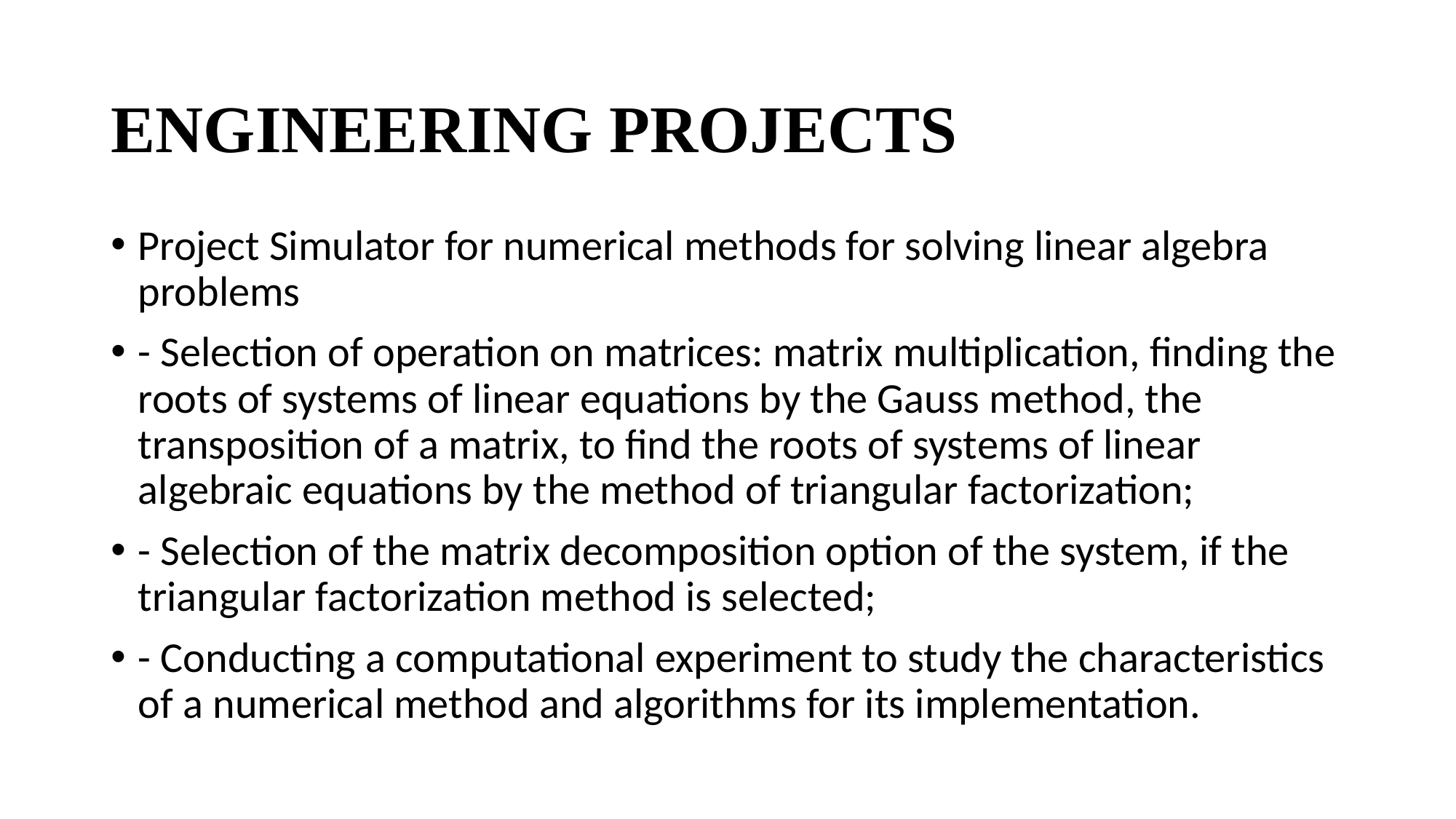

# ENGINEERING PROJECTS
Project Simulator for numerical methods for solving linear algebra problems
- Selection of operation on matrices: matrix multiplication, finding the roots of systems of linear equations by the Gauss method, the transposition of a matrix, to find the roots of systems of linear algebraic equations by the method of triangular factorization;
- Selection of the matrix decomposition option of the system, if the triangular factorization method is selected;
- Conducting a computational experiment to study the characteristics of a numerical method and algorithms for its implementation.